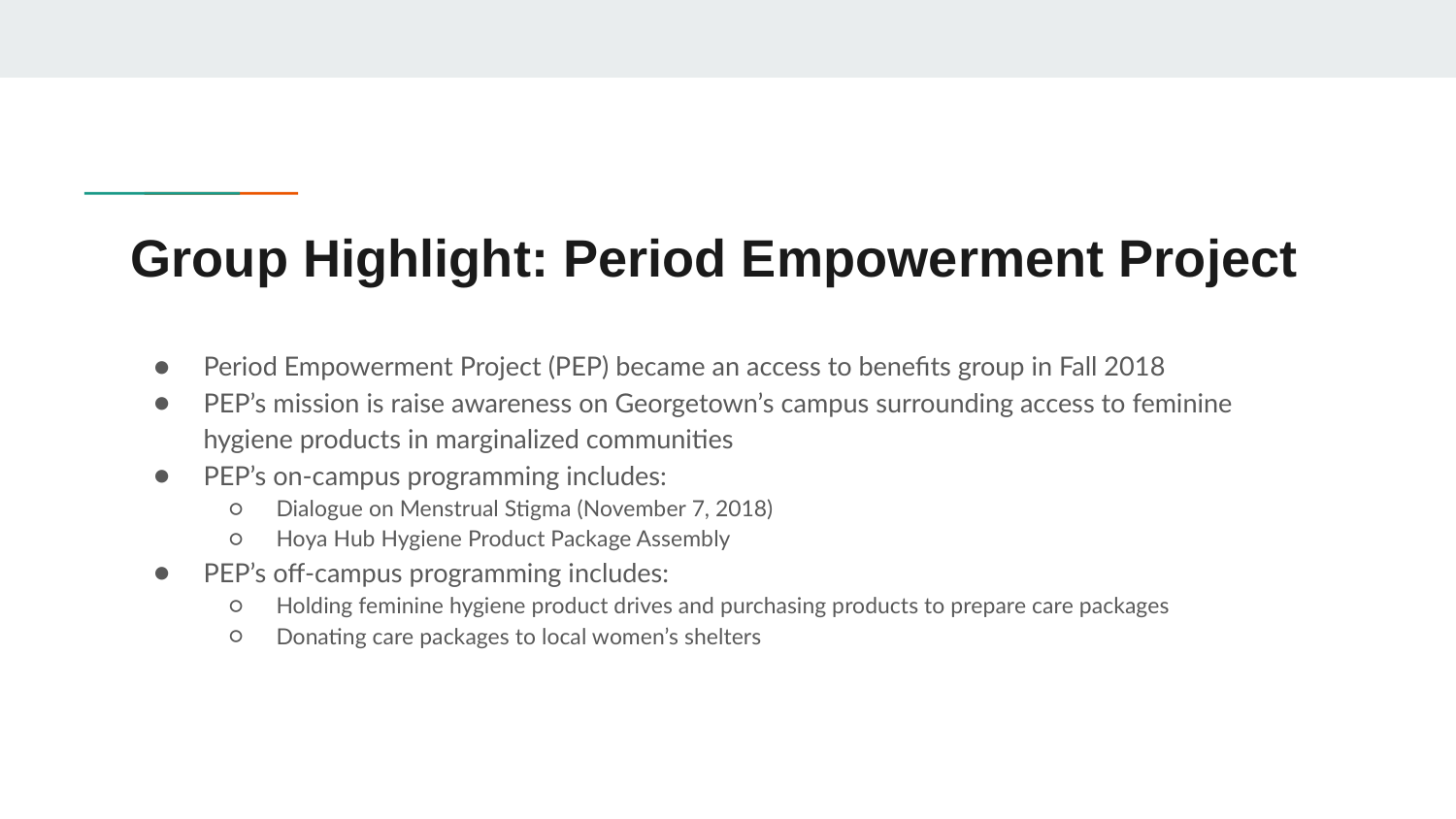

# Group Highlight: Period Empowerment Project
Period Empowerment Project (PEP) became an access to benefits group in Fall 2018
PEP’s mission is raise awareness on Georgetown’s campus surrounding access to feminine hygiene products in marginalized communities
PEP’s on-campus programming includes:
Dialogue on Menstrual Stigma (November 7, 2018)
Hoya Hub Hygiene Product Package Assembly
PEP’s off-campus programming includes:
Holding feminine hygiene product drives and purchasing products to prepare care packages
Donating care packages to local women’s shelters